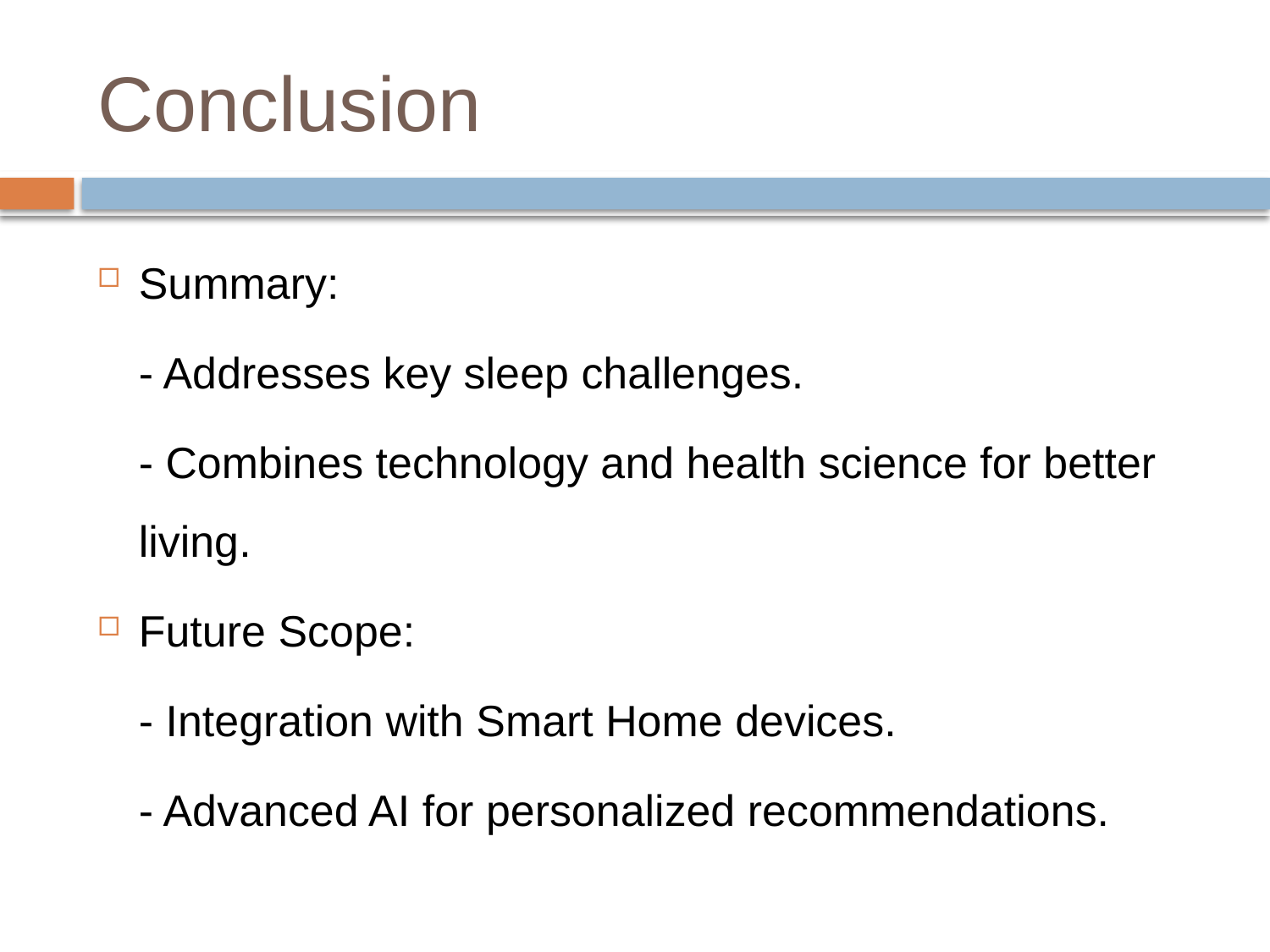

# Conclusion
Summary:
		- Addresses key sleep challenges.
		- Combines technology and health science for better living.
Future Scope:
		- Integration with Smart Home devices.
		- Advanced AI for personalized recommendations.